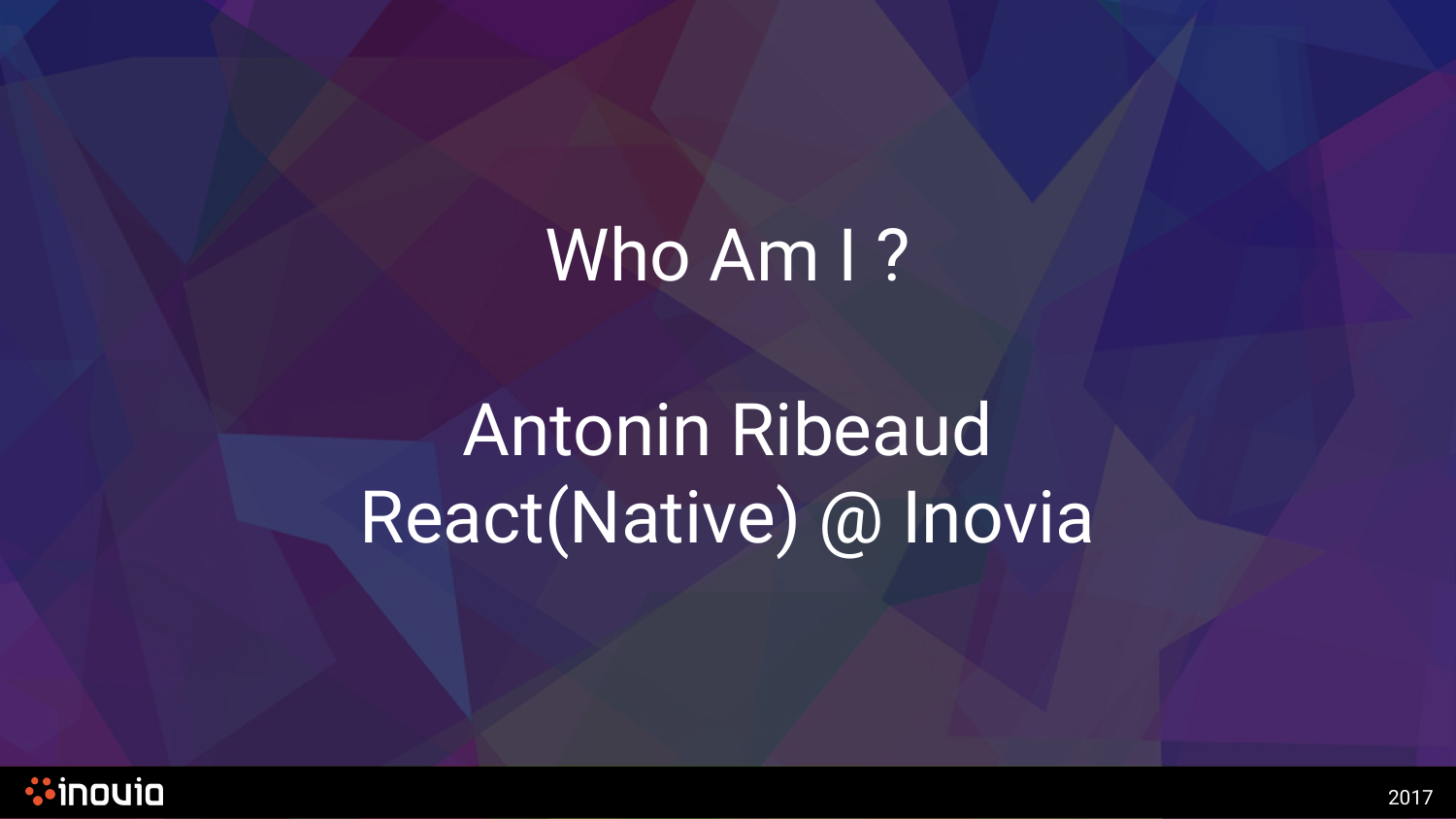

# Who Am I ?

Antonin Ribeaud
React(Native) @ Inovia